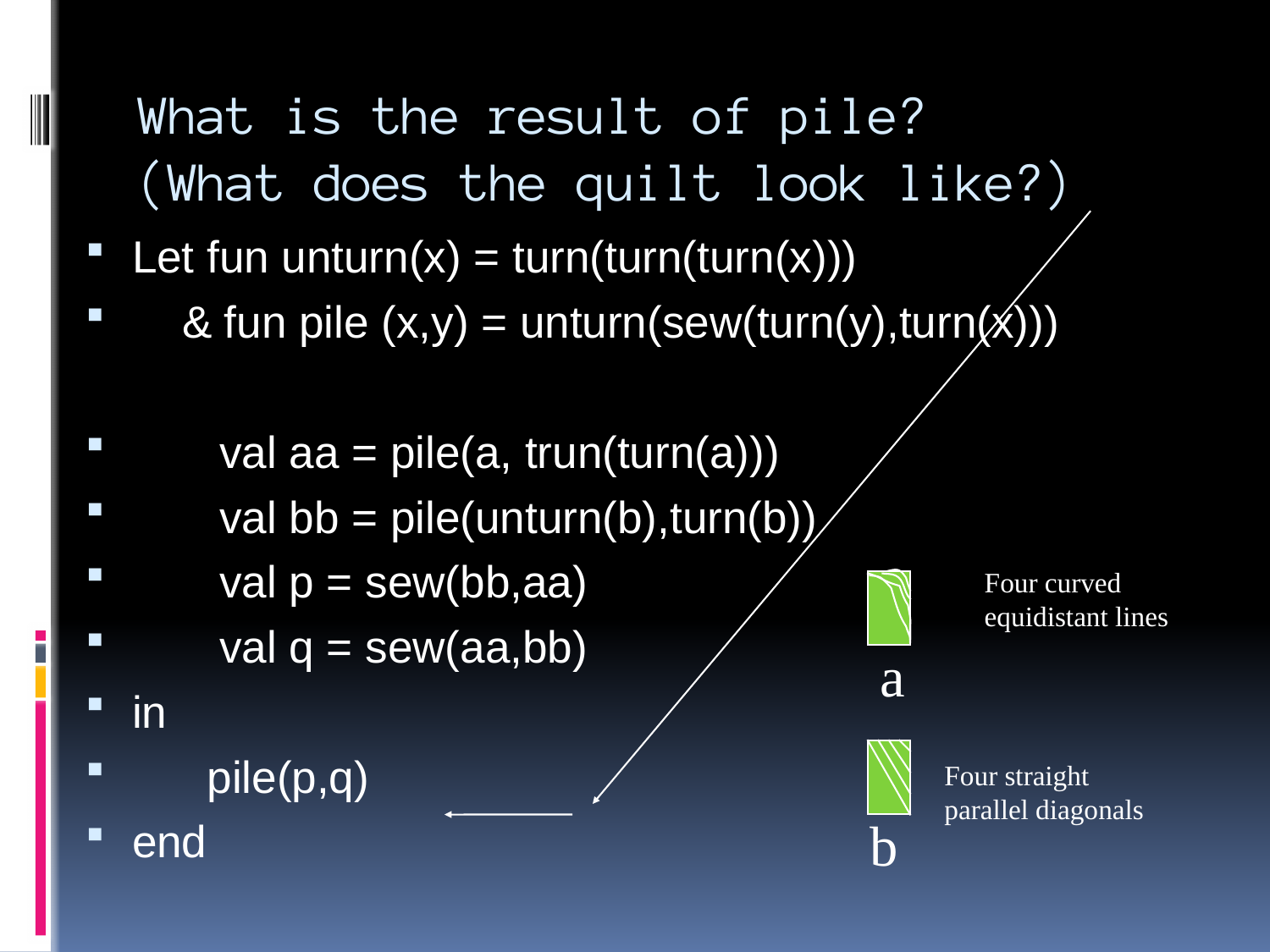

# What is the result of pile? (What does the quilt look like?)

Let fun unturn(x) = turn(turn(turn(x)))
    & fun pile (x,y) = unturn(sew(turn(y),turn(x)))

       val aa = pile(a, trun(turn(a)))
       val bb = pile(unturn(b),turn(b))
       val p = sew(bb,aa)
       val q = sew(aa,bb)
in
      pile(p,q)
end
Four curved
equidistant lines

a

Four straight
parallel diagonals
b